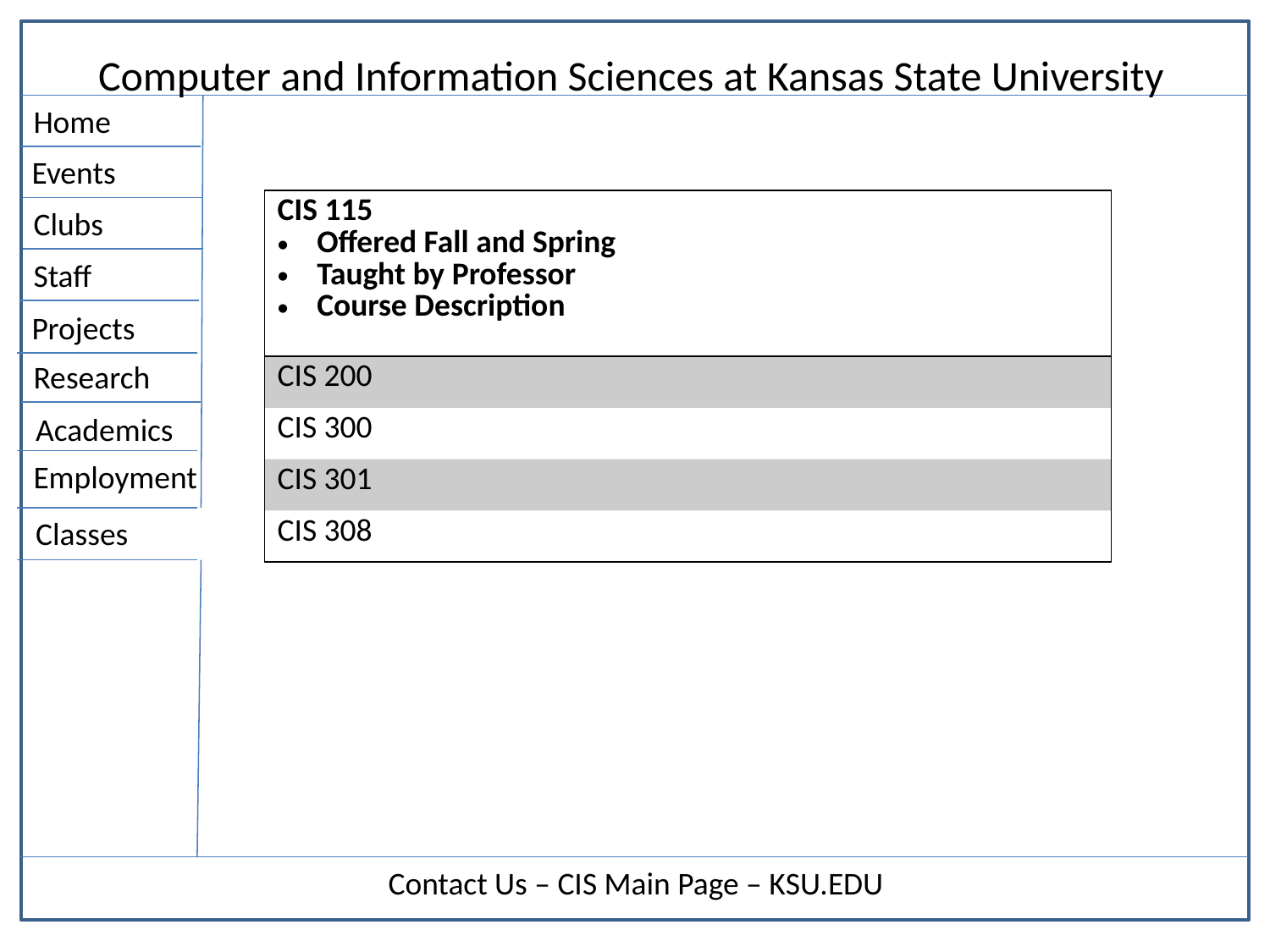

Computer and Information Sciences at Kansas State University
Home
Events
| CIS 115 Offered Fall and Spring Taught by Professor Course Description |
| --- |
| CIS 200 |
| CIS 300 |
| CIS 301 |
| CIS 308 |
Clubs
Staff
Projects
Research
Academics
Employment
Classes
Contact Us – CIS Main Page – KSU.EDU